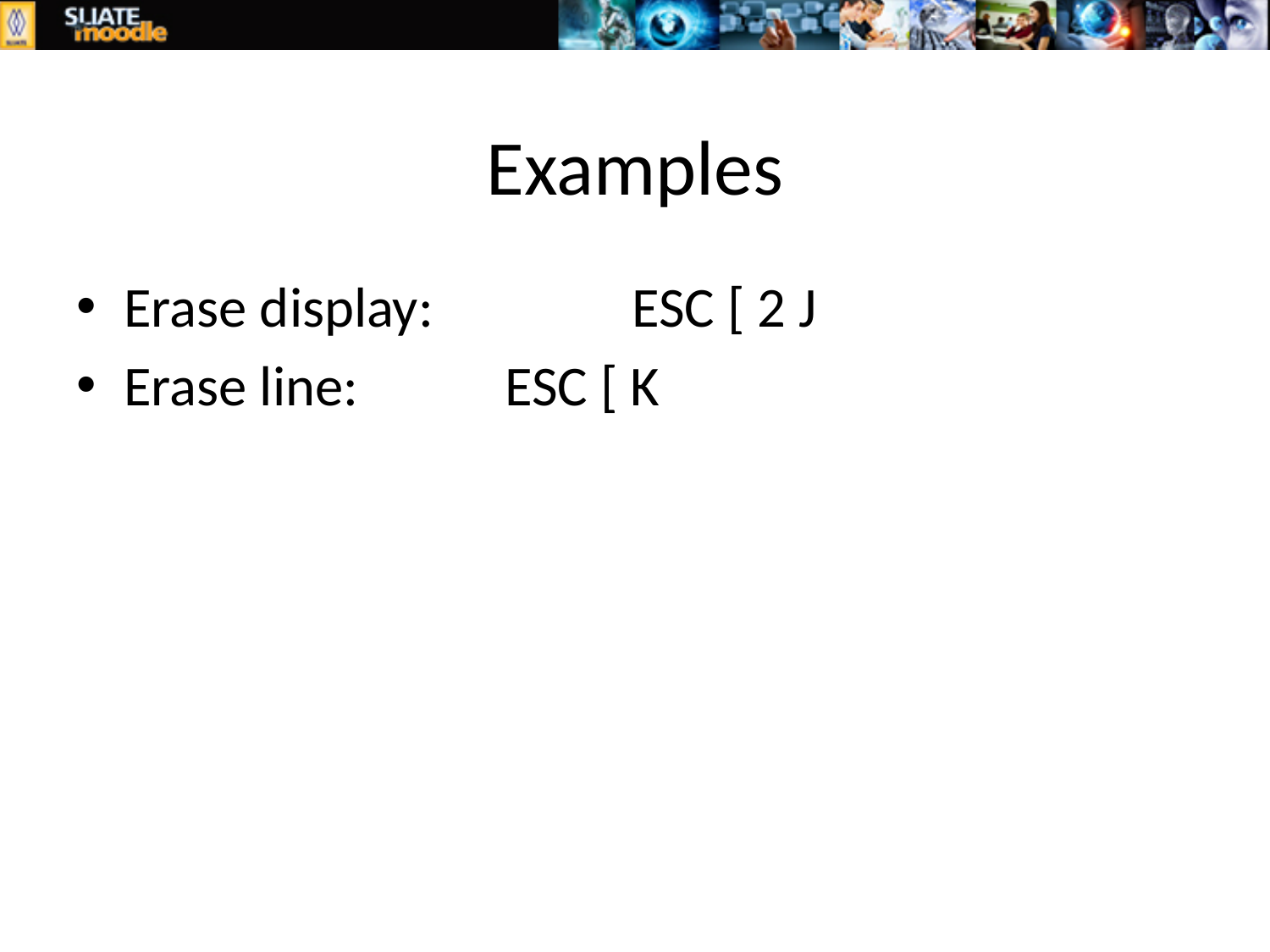

# Examples
Erase display:		ESC [ 2 J
Erase line:		ESC [ K